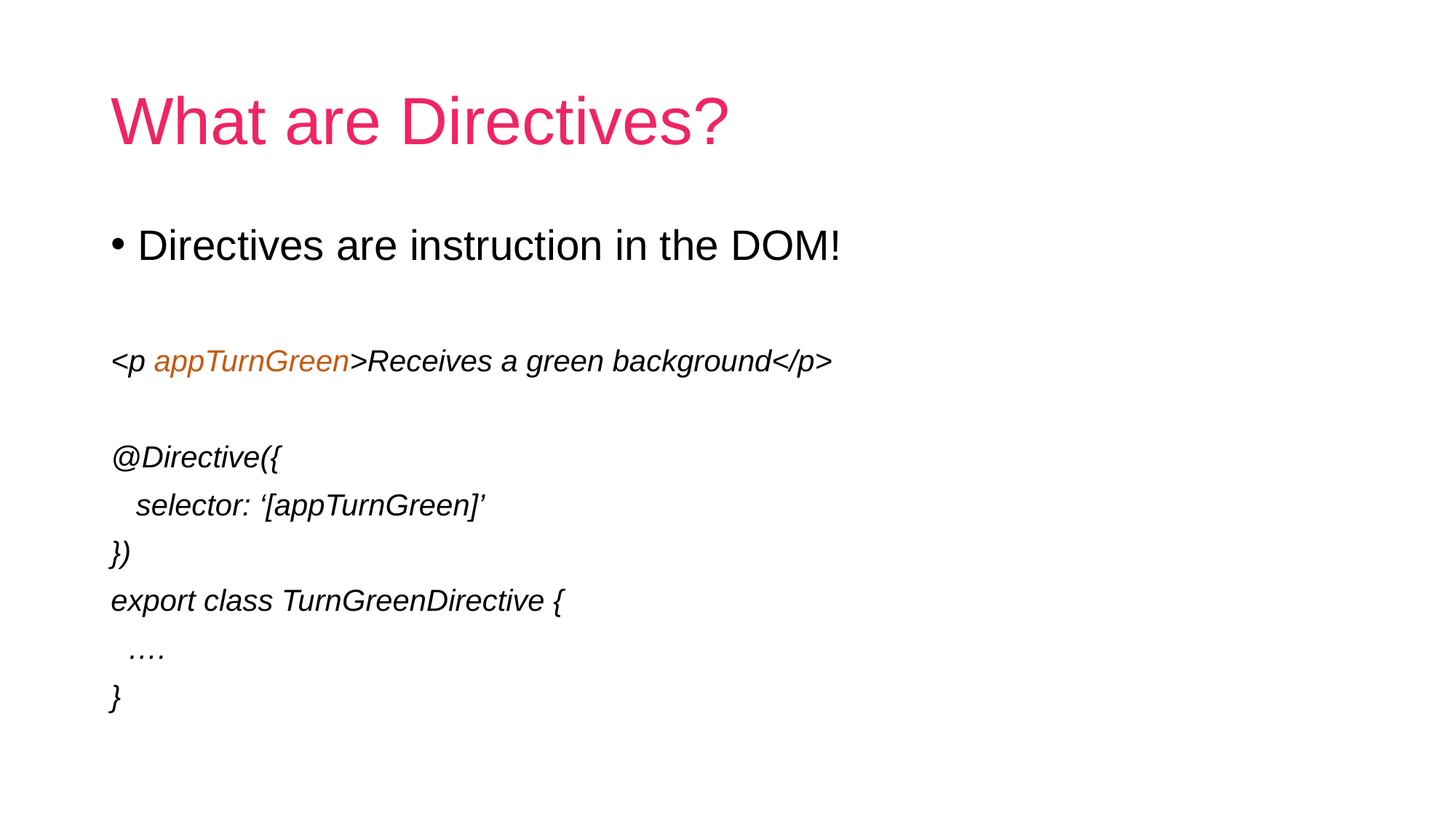

# What are Directives?
Directives are instruction in the DOM!

<p appTurnGreen>Receives a green background</p>

@Directive({
   selector: ‘[appTurnGreen]’
})
export class TurnGreenDirective {
  ….
}